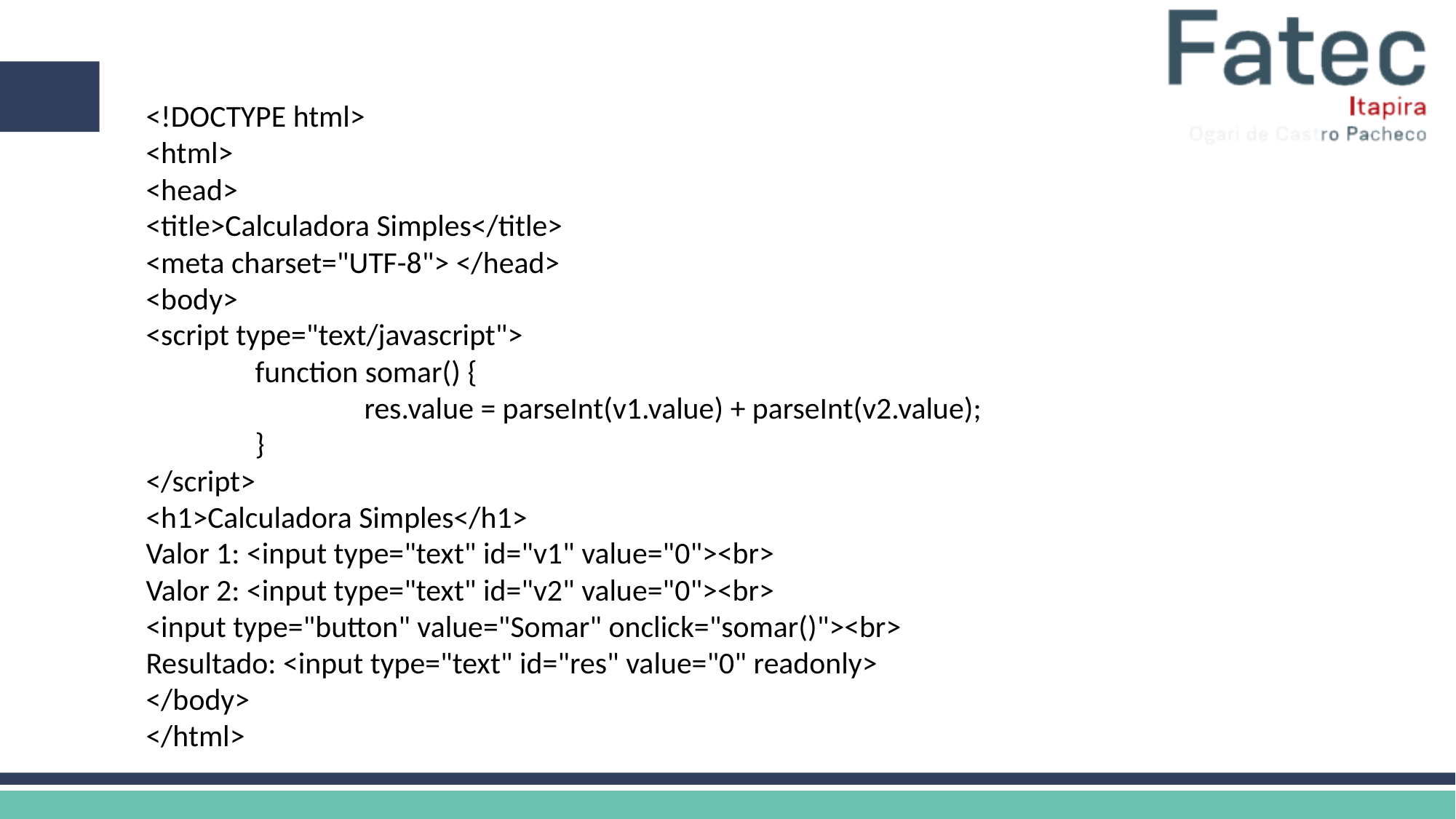

<!DOCTYPE html>
<html>
<head>
<title>Calculadora Simples</title>
<meta charset="UTF-8"> </head>
<body>
<script type="text/javascript">
	function somar() {
		res.value = parseInt(v1.value) + parseInt(v2.value);
	}
</script>
<h1>Calculadora Simples</h1>
Valor 1: <input type="text" id="v1" value="0"><br>
Valor 2: <input type="text" id="v2" value="0"><br>
<input type="button" value="Somar" onclick="somar()"><br>
Resultado: <input type="text" id="res" value="0" readonly>
</body>
</html>